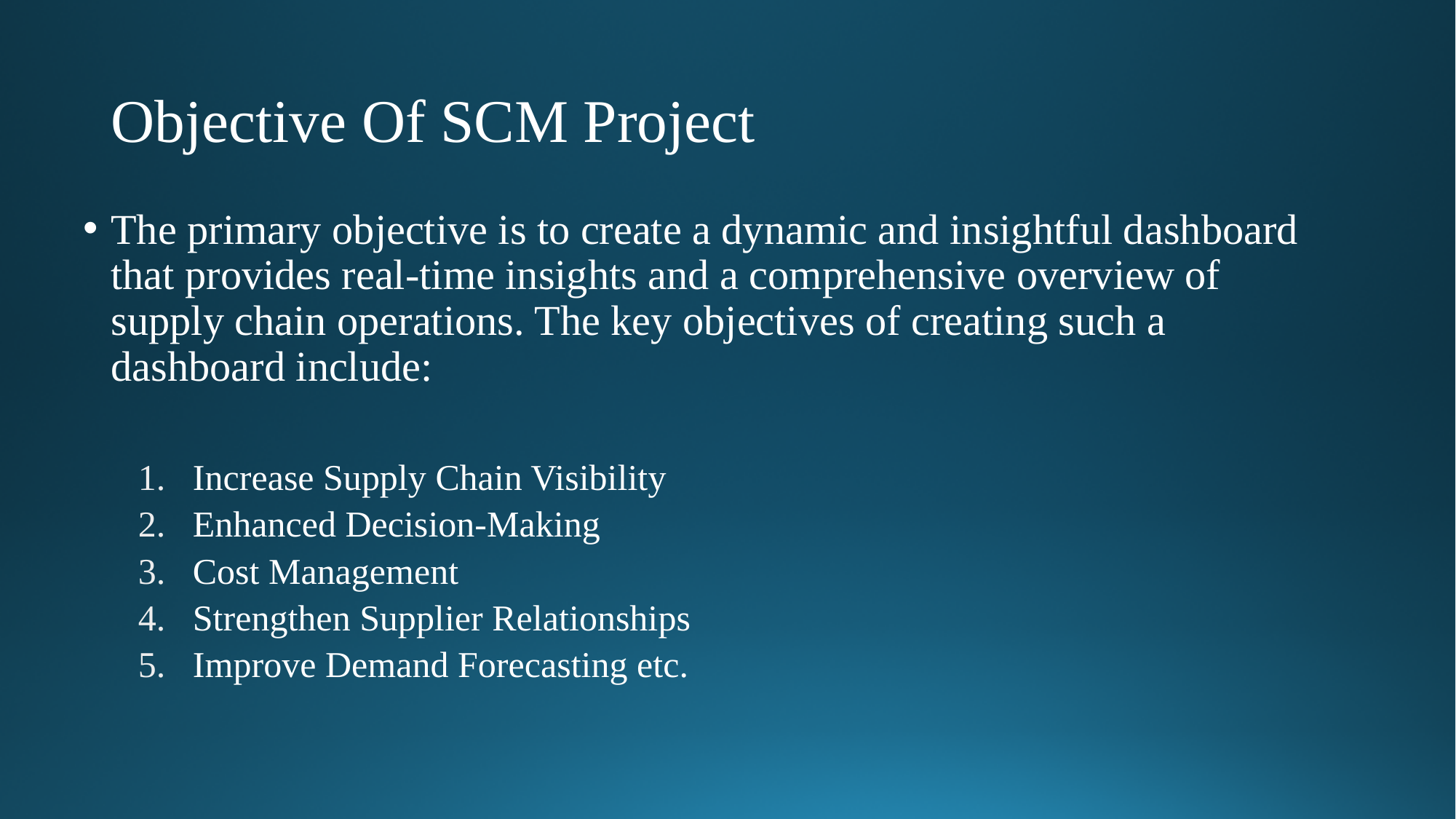

# Objective Of SCM Project
The primary objective is to create a dynamic and insightful dashboard that provides real-time insights and a comprehensive overview of supply chain operations. The key objectives of creating such a dashboard include:

Increase Supply Chain Visibility
Enhanced Decision-Making
Cost Management
Strengthen Supplier Relationships
Improve Demand Forecasting etc.